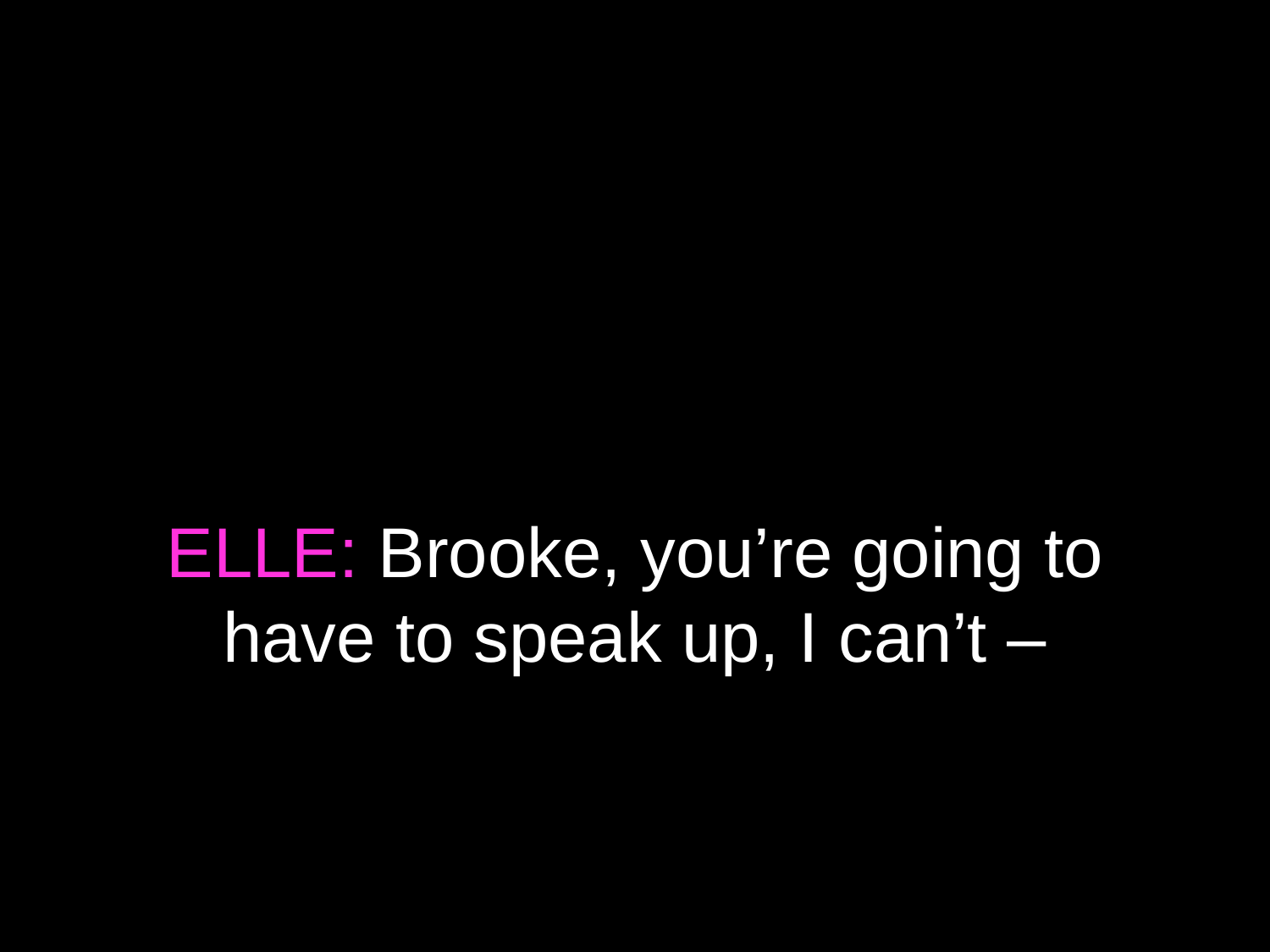

# ELLE: Brooke, you’re going to have to speak up, I can’t –